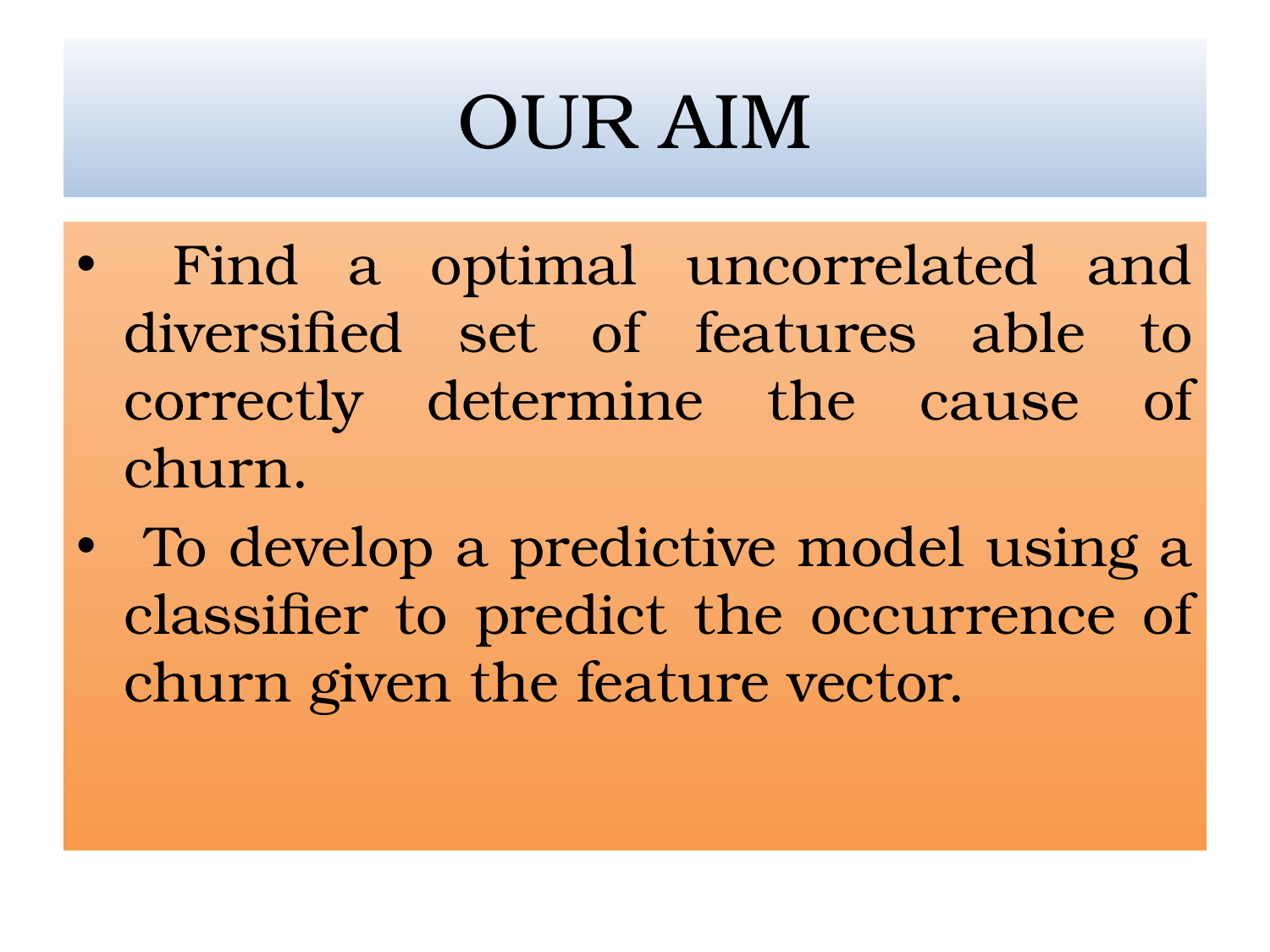

# OUR AIM
 Find a optimal uncorrelated and diversified set of features able to correctly determine the cause of churn.
 To develop a predictive model using a classifier to predict the occurrence of churn given the feature vector.